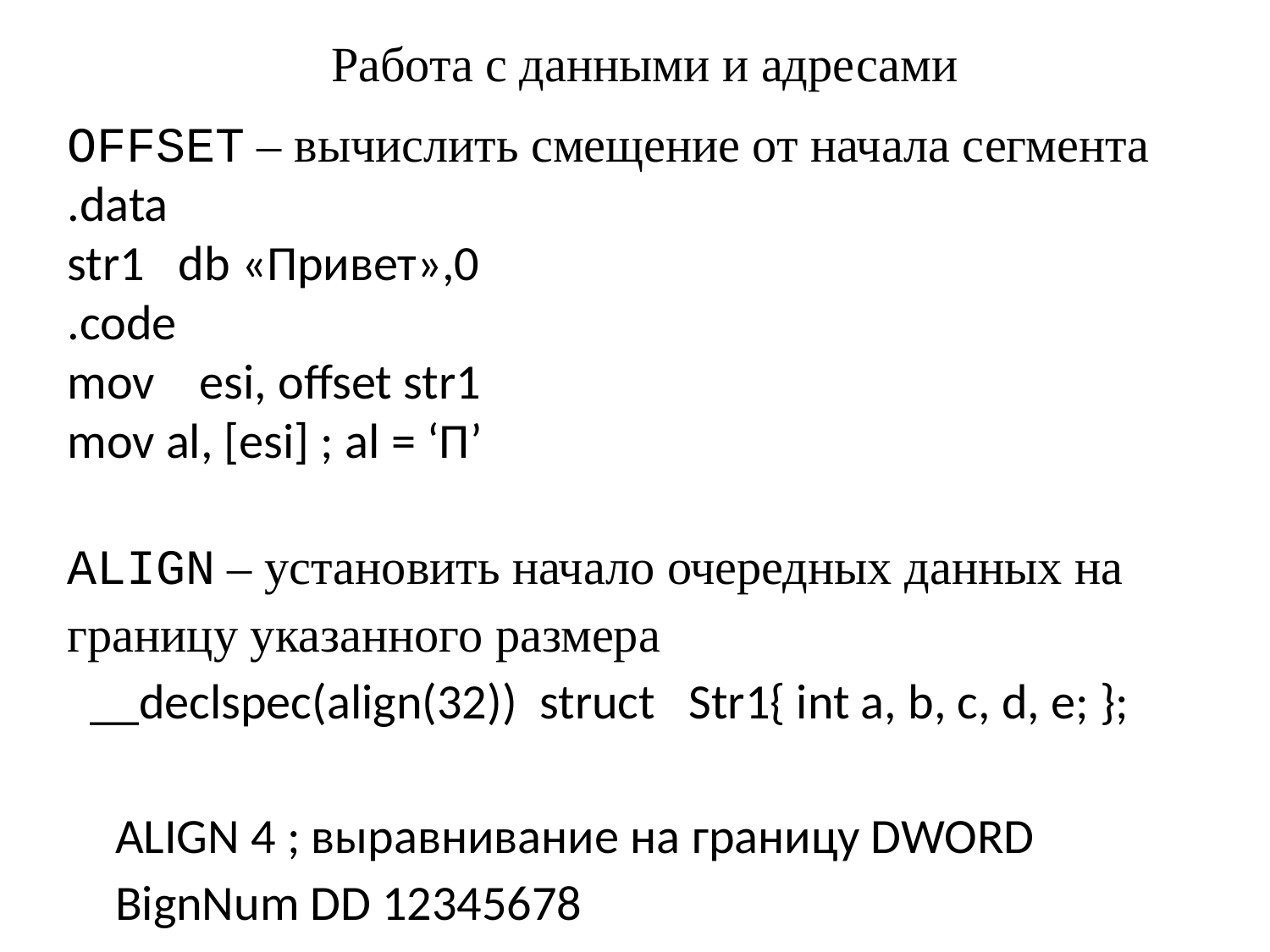

Работа с данными и адресами
OFFSET – вычислить смещение от начала сегмента
.data
str1   db «Привет»,0
.code
mov    esi, offset str1
mov al, [esi] ; al = ‘П’

ALIGN – установить начало очередных данных на границу указанного размера
  __declspec(align(32))  struct   Str1{ int a, b, c, d, e; };

  	ALIGN 4 ; выравнивание на границу DWORD       	BignNum DD 12345678